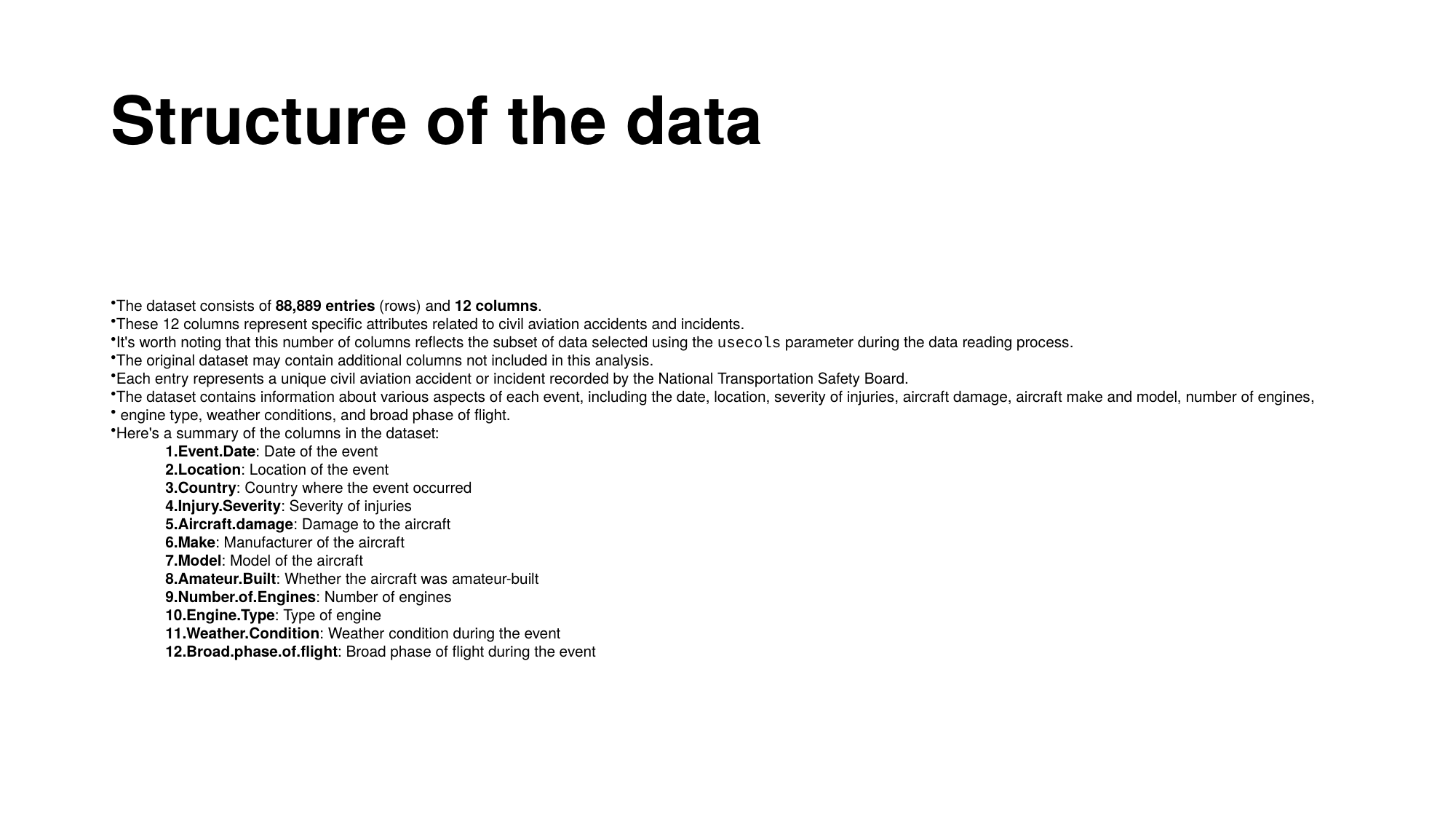

# Structure of the data

The dataset consists of 88,889 entries (rows) and 12 columns.
These 12 columns represent specific attributes related to civil aviation accidents and incidents.
It's worth noting that this number of columns reflects the subset of data selected using the usecols parameter during the data reading process.
The original dataset may contain additional columns not included in this analysis.
Each entry represents a unique civil aviation accident or incident recorded by the National Transportation Safety Board.
The dataset contains information about various aspects of each event, including the date, location, severity of injuries, aircraft damage, aircraft make and model, number of engines,
 engine type, weather conditions, and broad phase of flight.
Here's a summary of the columns in the dataset:
Event.Date: Date of the event
Location: Location of the event
Country: Country where the event occurred
Injury.Severity: Severity of injuries
Aircraft.damage: Damage to the aircraft
Make: Manufacturer of the aircraft
Model: Model of the aircraft
Amateur.Built: Whether the aircraft was amateur-built
Number.of.Engines: Number of engines
Engine.Type: Type of engine
Weather.Condition: Weather condition during the event
Broad.phase.of.flight: Broad phase of flight during the event